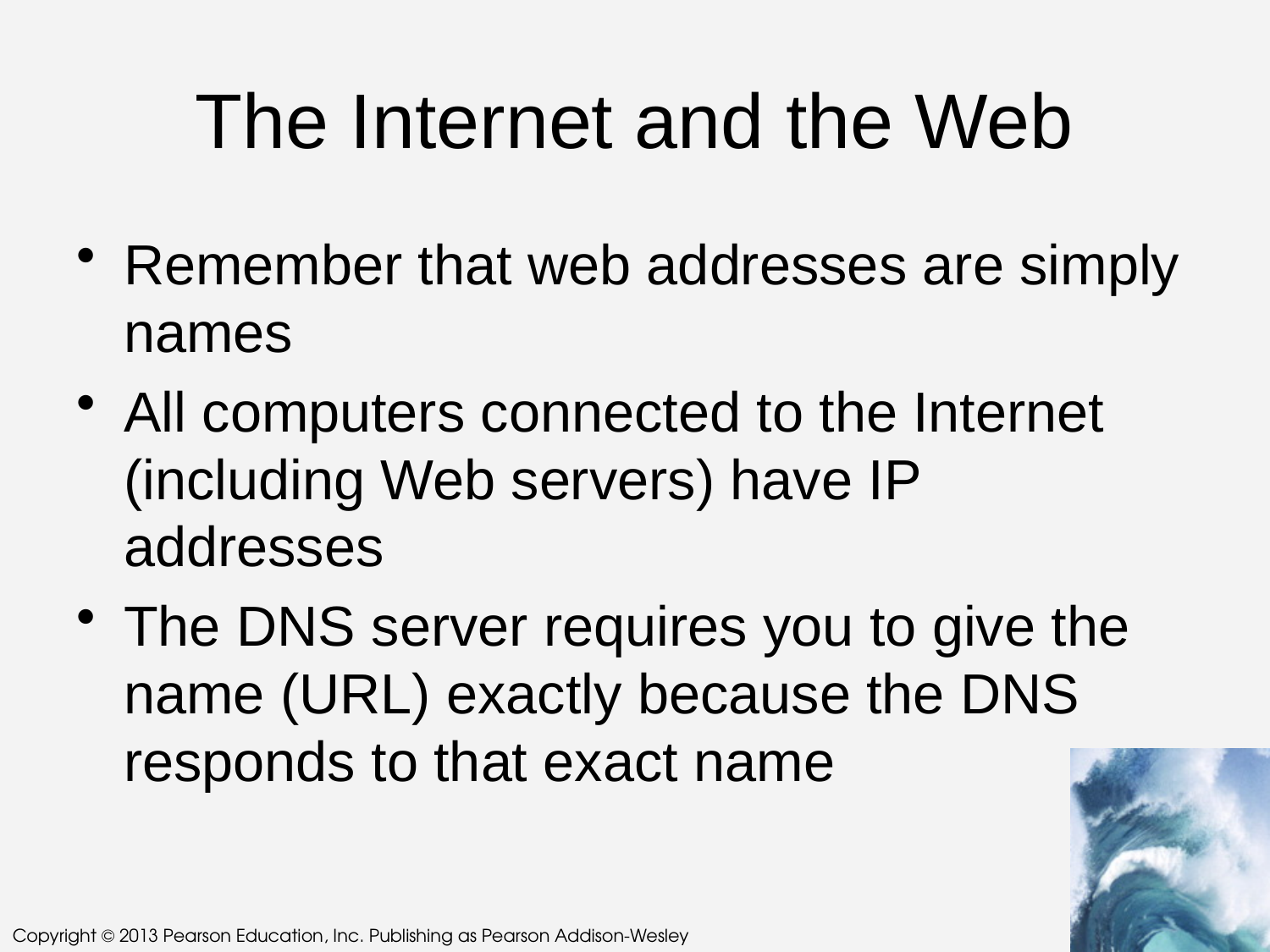

# The Internet and the Web
Remember that web addresses are simply names
All computers connected to the Internet (including Web servers) have IP addresses
The DNS server requires you to give the name (URL) exactly because the DNS responds to that exact name